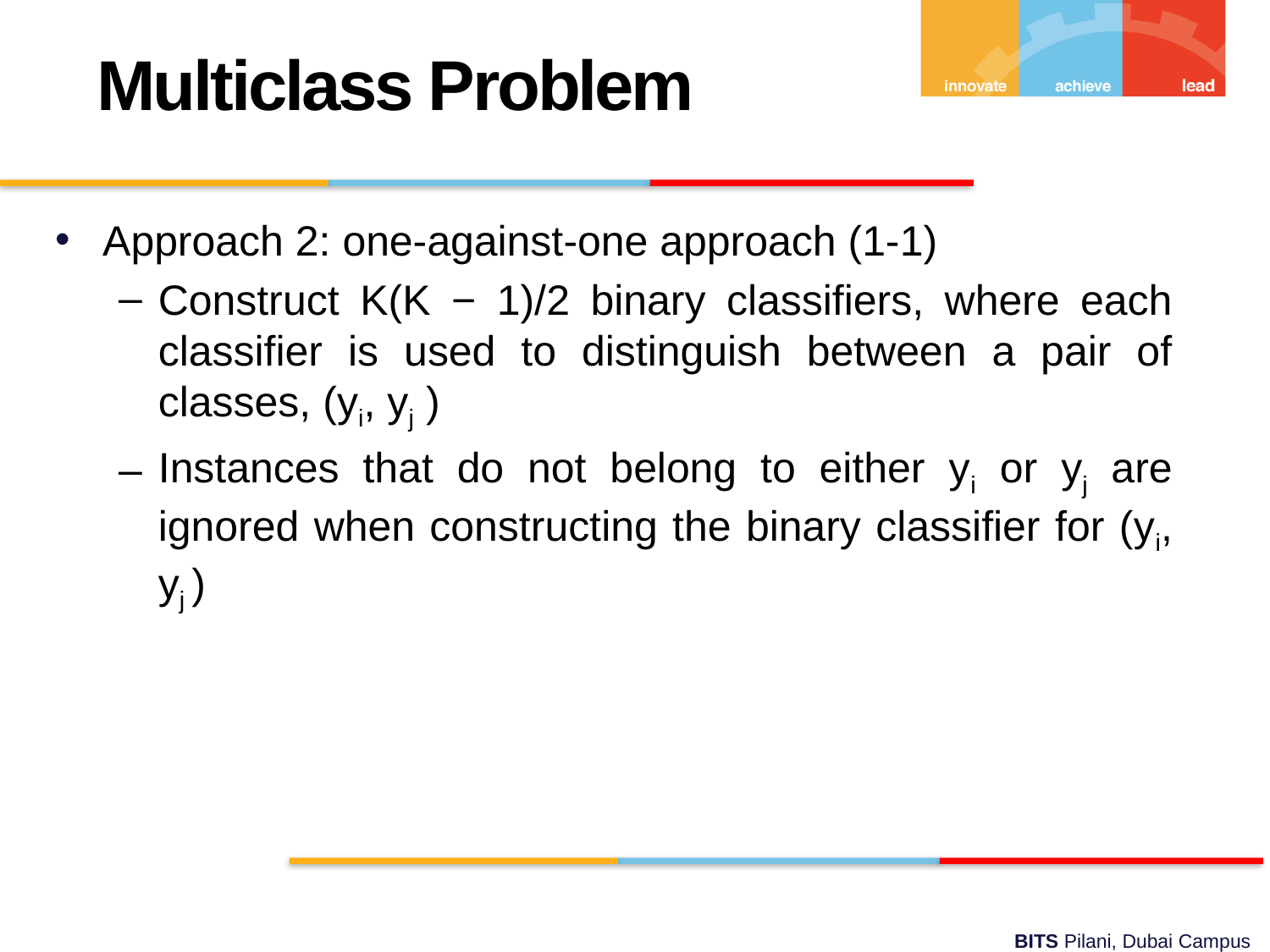

Multiclass Problem
Approach 2: one-against-one approach (1-1)
Construct K(K − 1)/2 binary classifiers, where each classifier is used to distinguish between a pair of classes, (yi, yj )
Instances that do not belong to either yi or yj are ignored when constructing the binary classifier for (yi, yj )